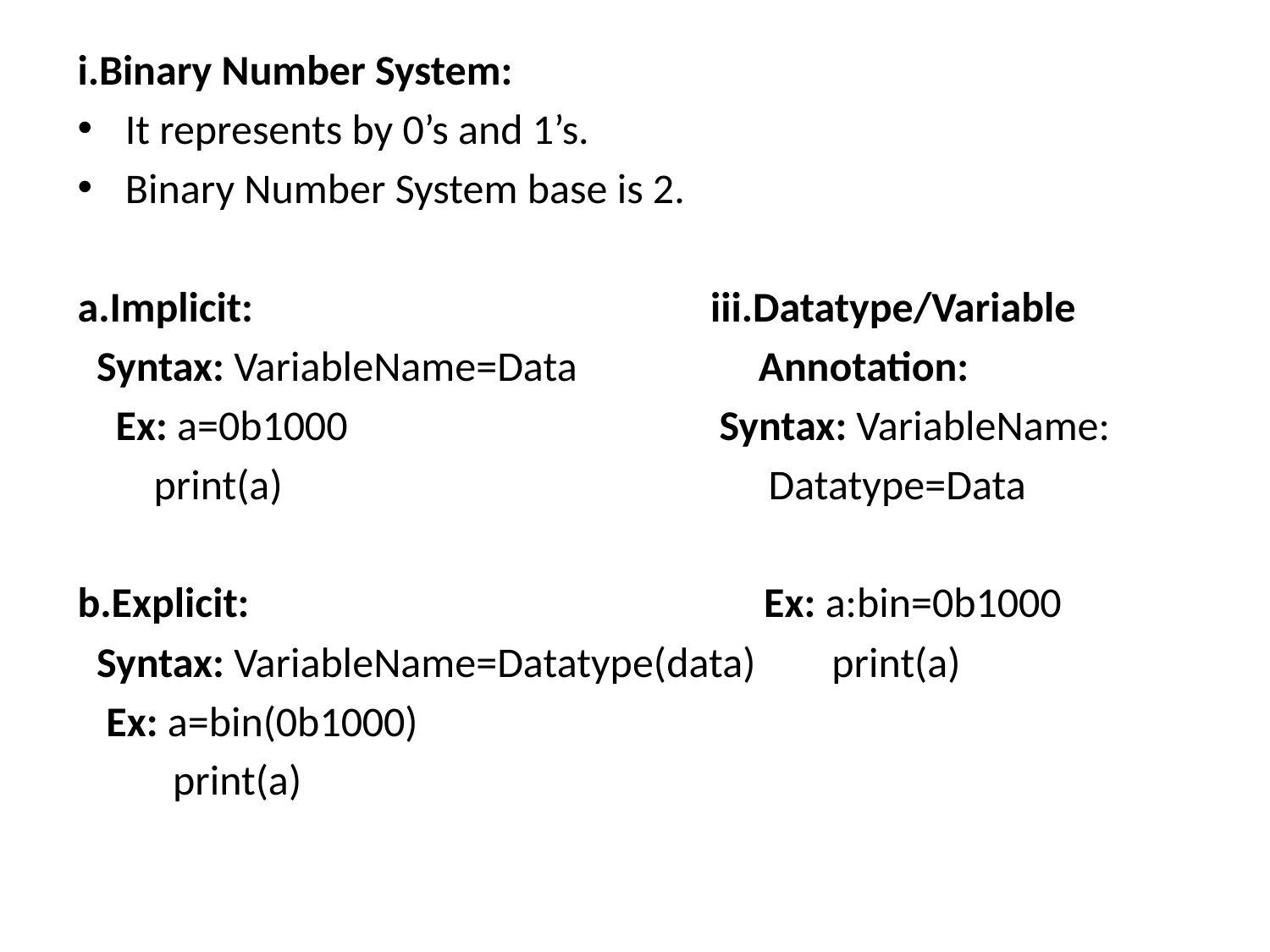

i.Binary Number System:
It represents by 0’s and 1’s.
Binary Number System base is 2.

a.Implicit:                                                iii.Datatype/Variable
  Syntax: VariableName=Data                   Annotation:
    Ex: a=0b1000                                       Syntax: VariableName:
        print(a)                                                   Datatype=Data

b.Explicit:                                                      Ex: a:bin=0b1000
  Syntax: VariableName=Datatype(data)        print(a)
   Ex: a=bin(0b1000)
          print(a)